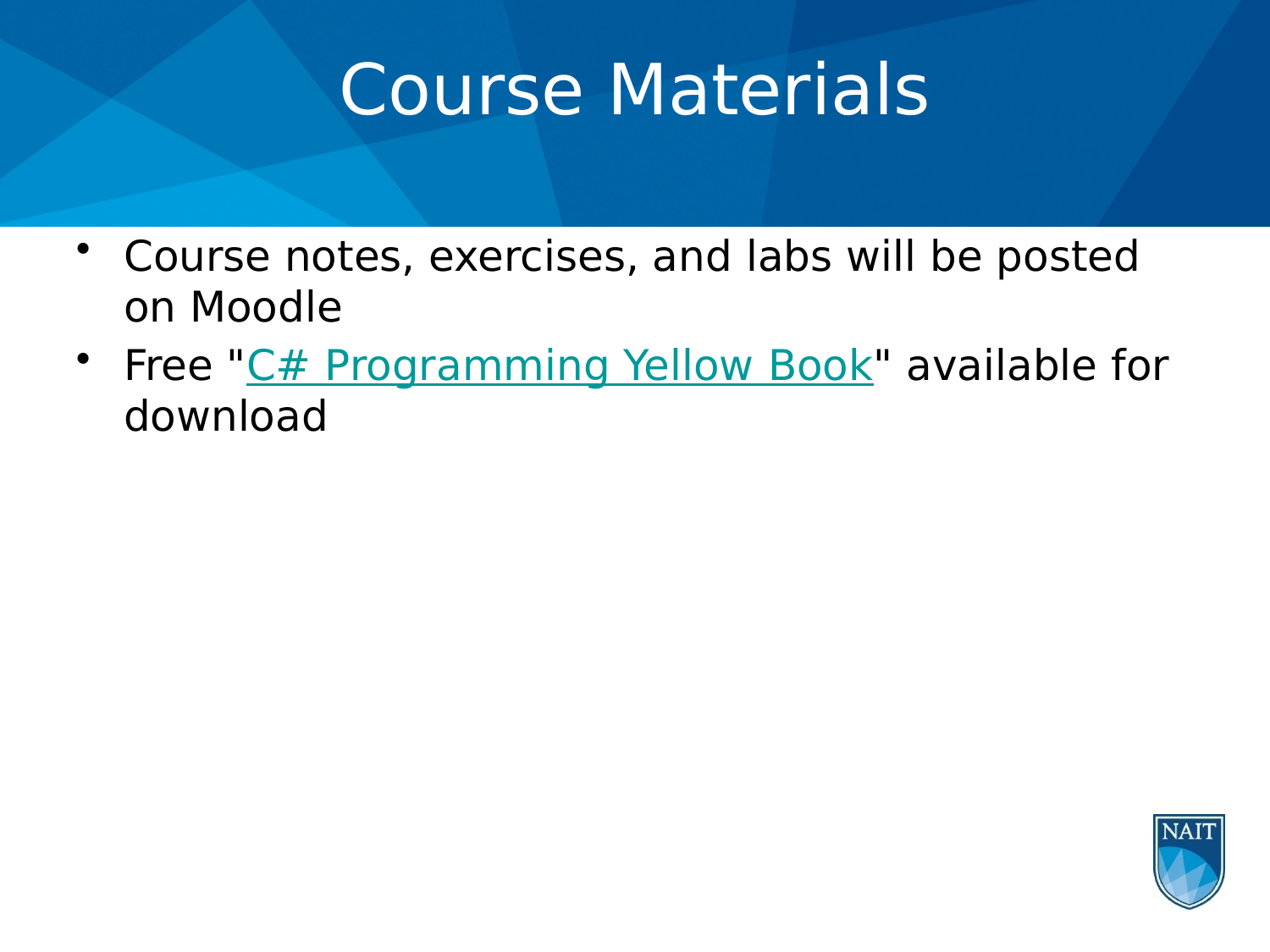

# Course Materials
Course notes, exercises, and labs will be posted on Moodle
Free "C# Programming Yellow Book" available for download